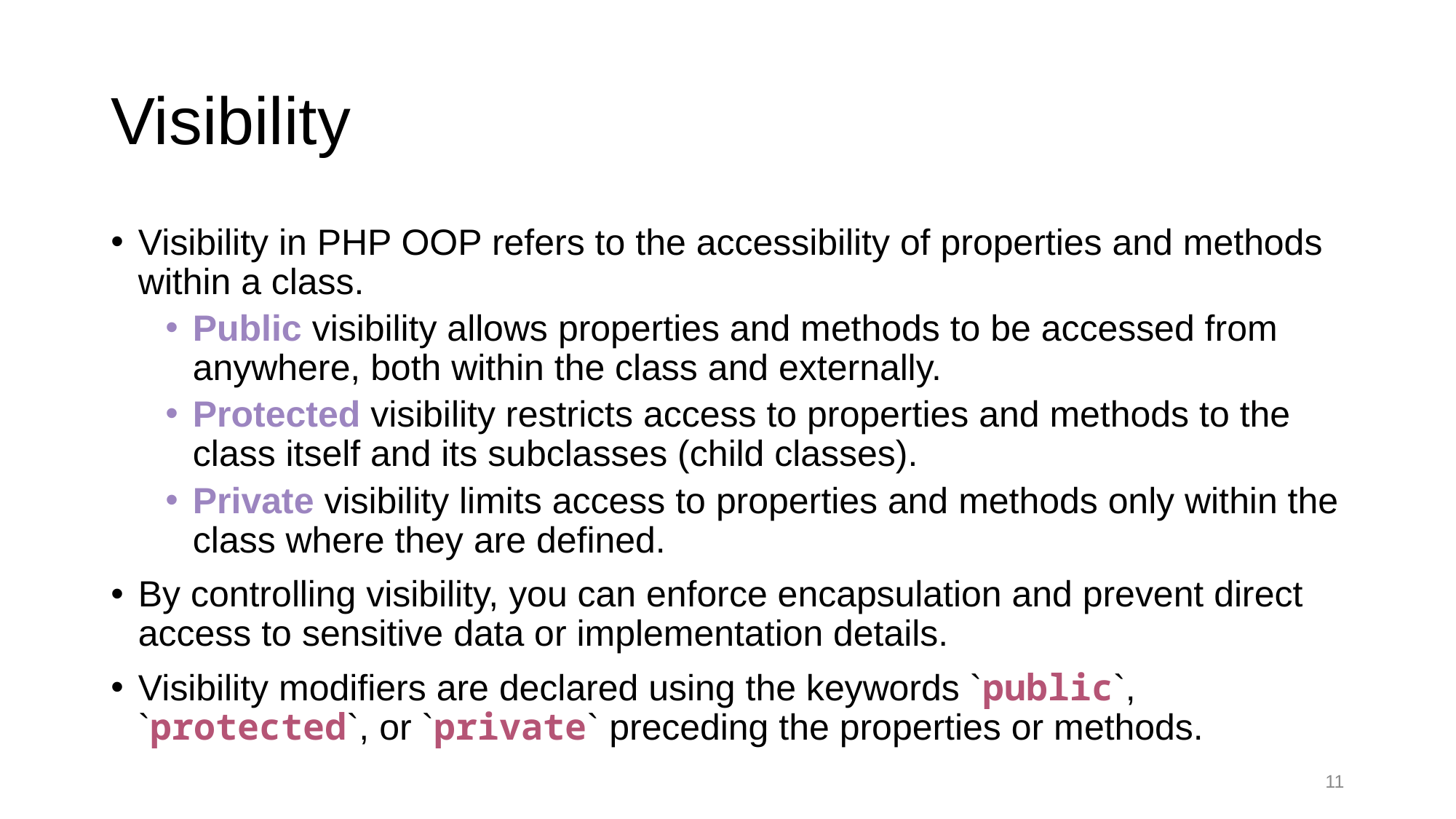

# Visibility
Visibility in PHP OOP refers to the accessibility of properties and methods within a class.
Public visibility allows properties and methods to be accessed from anywhere, both within the class and externally.
Protected visibility restricts access to properties and methods to the class itself and its subclasses (child classes).
Private visibility limits access to properties and methods only within the class where they are defined.
By controlling visibility, you can enforce encapsulation and prevent direct access to sensitive data or implementation details.
Visibility modifiers are declared using the keywords `public`, `protected`, or `private` preceding the properties or methods.
11